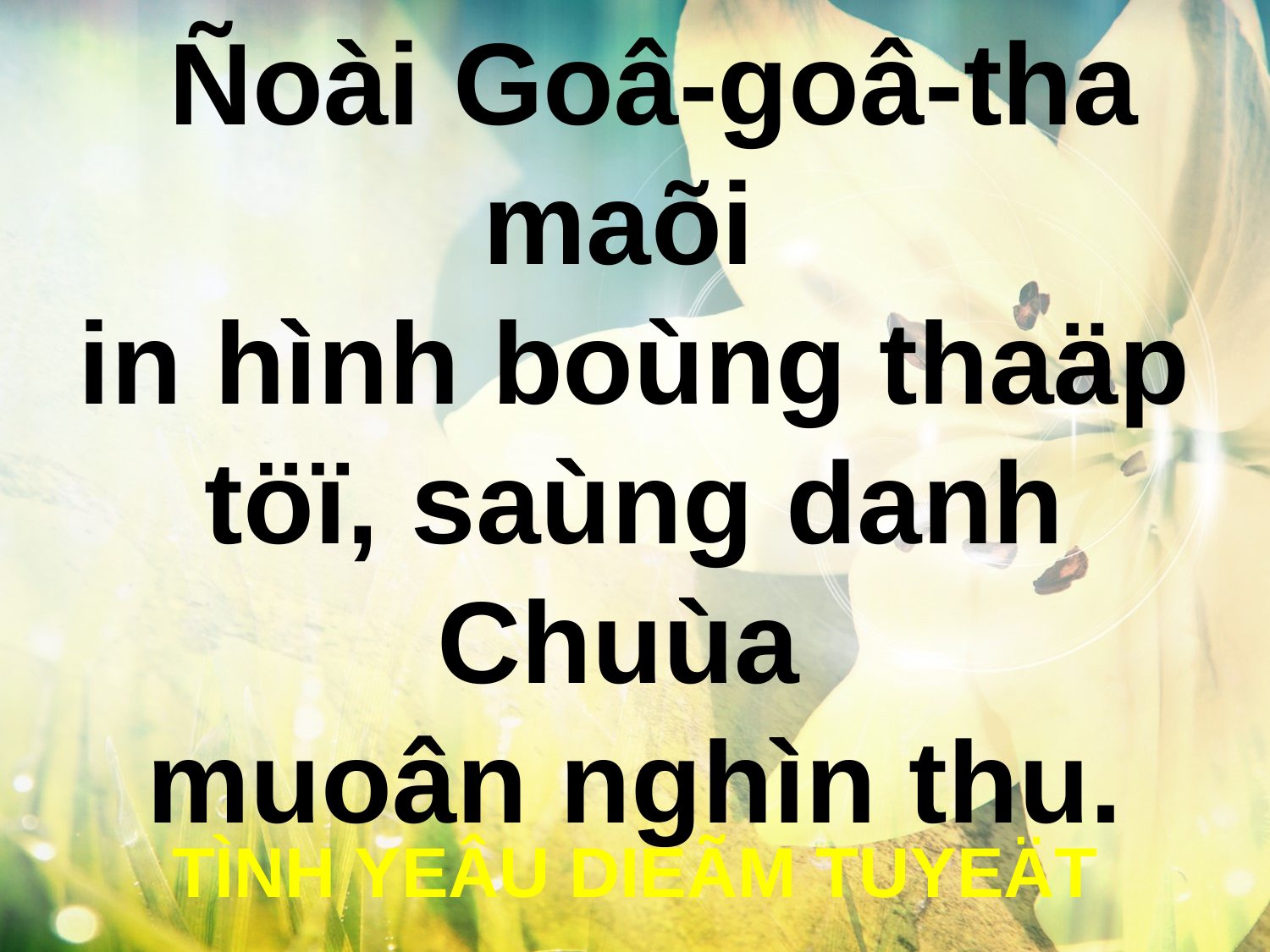

Ñoài Goâ-goâ-tha maõi
in hình boùng thaäp töï, saùng danh Chuùa
muoân nghìn thu.
TÌNH YEÂU DIEÃM TUYEÄT